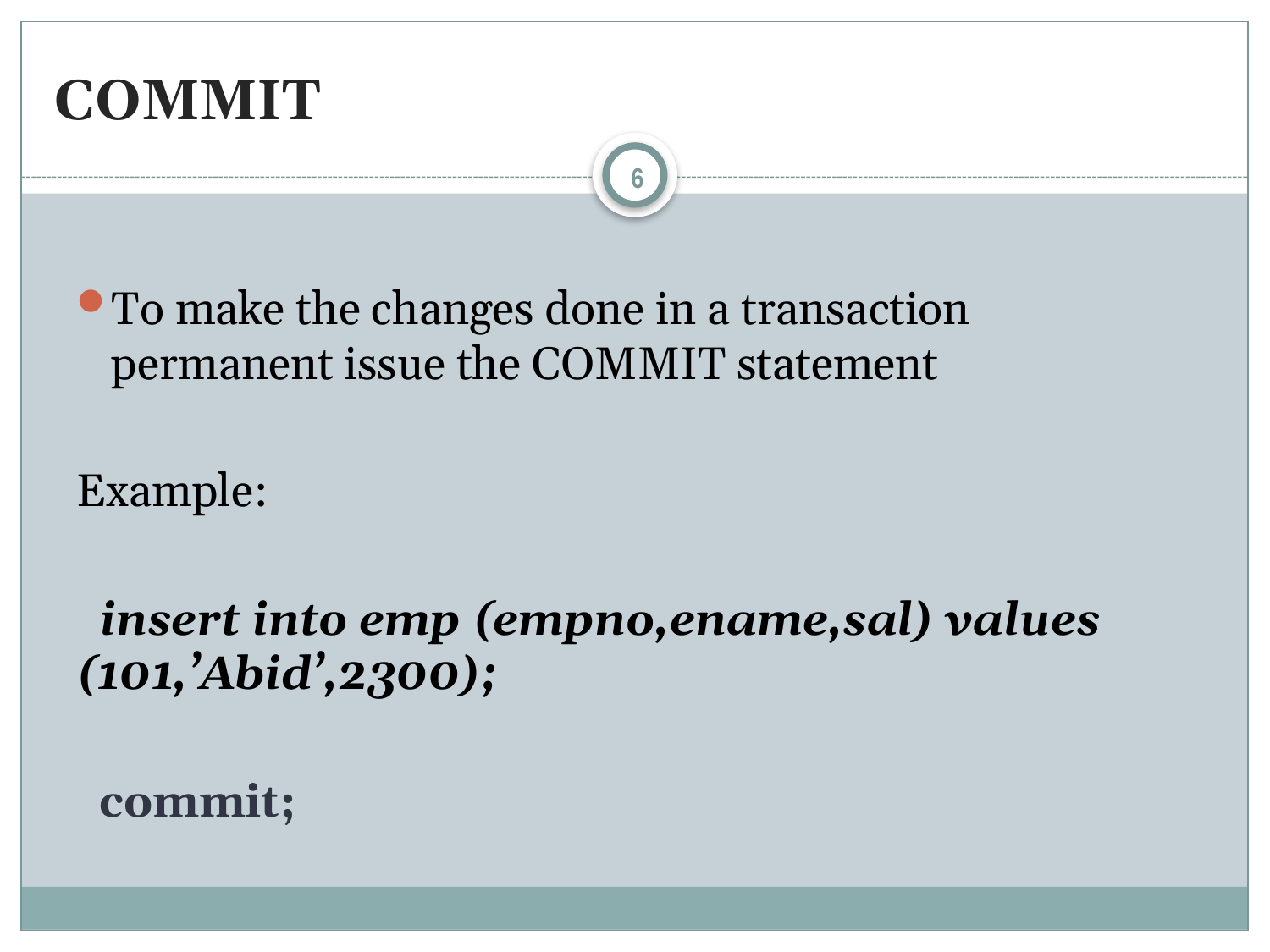

# COMMIT
6

To make the changes done in a transaction permanent issue the COMMIT statement

Example:

  insert into emp (empno,ename,sal) values (101,’Abid’,2300);

  commit;